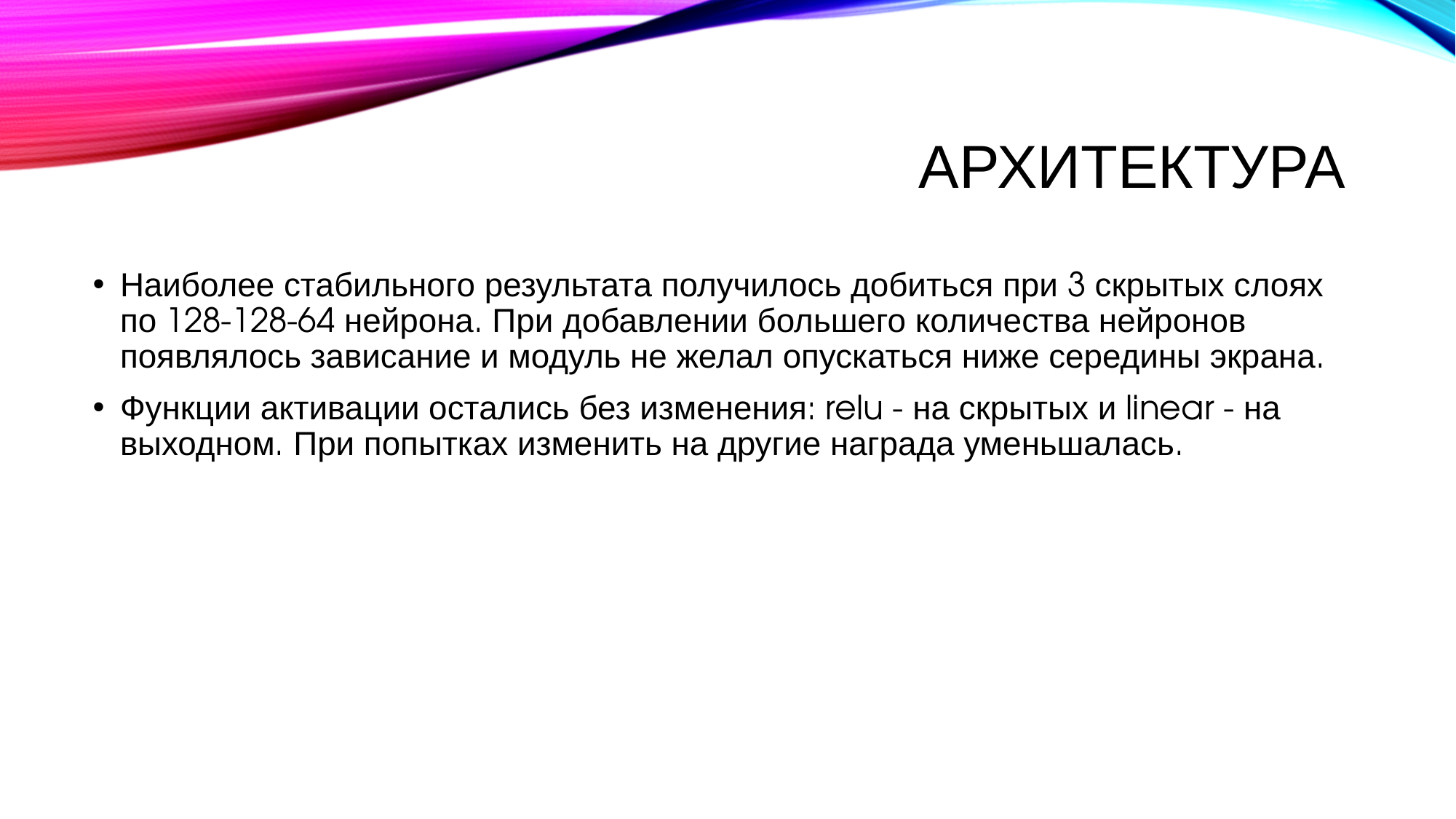

# Архитектура
Наиболее стабильного результата получилось добиться при 3 скрытых слоях по 128-128-64 нейрона. При добавлении большего количества нейронов появлялось зависание и модуль не желал опускаться ниже середины экрана.
Функции активации остались без изменения: relu - на скрытых и linear - на выходном. При попытках изменить на другие награда уменьшалась.